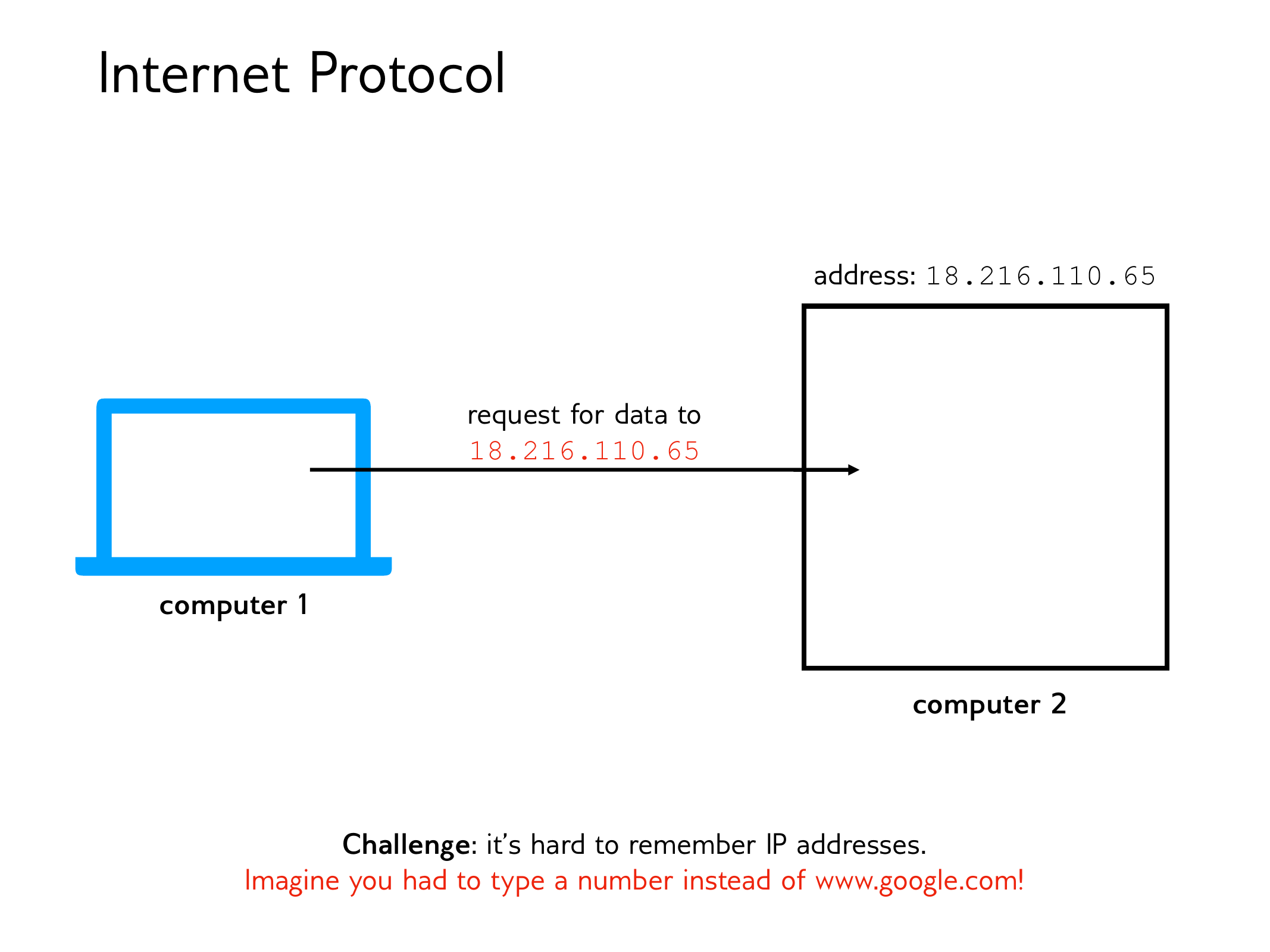

# Internet Protocol
address: 18.216.110.65

request for data to
18.216.110.65

computer 1
computer 2
Challenge: it’s hard to remember IP addresses.
Imagine you had to type a number instead of www.google.com!